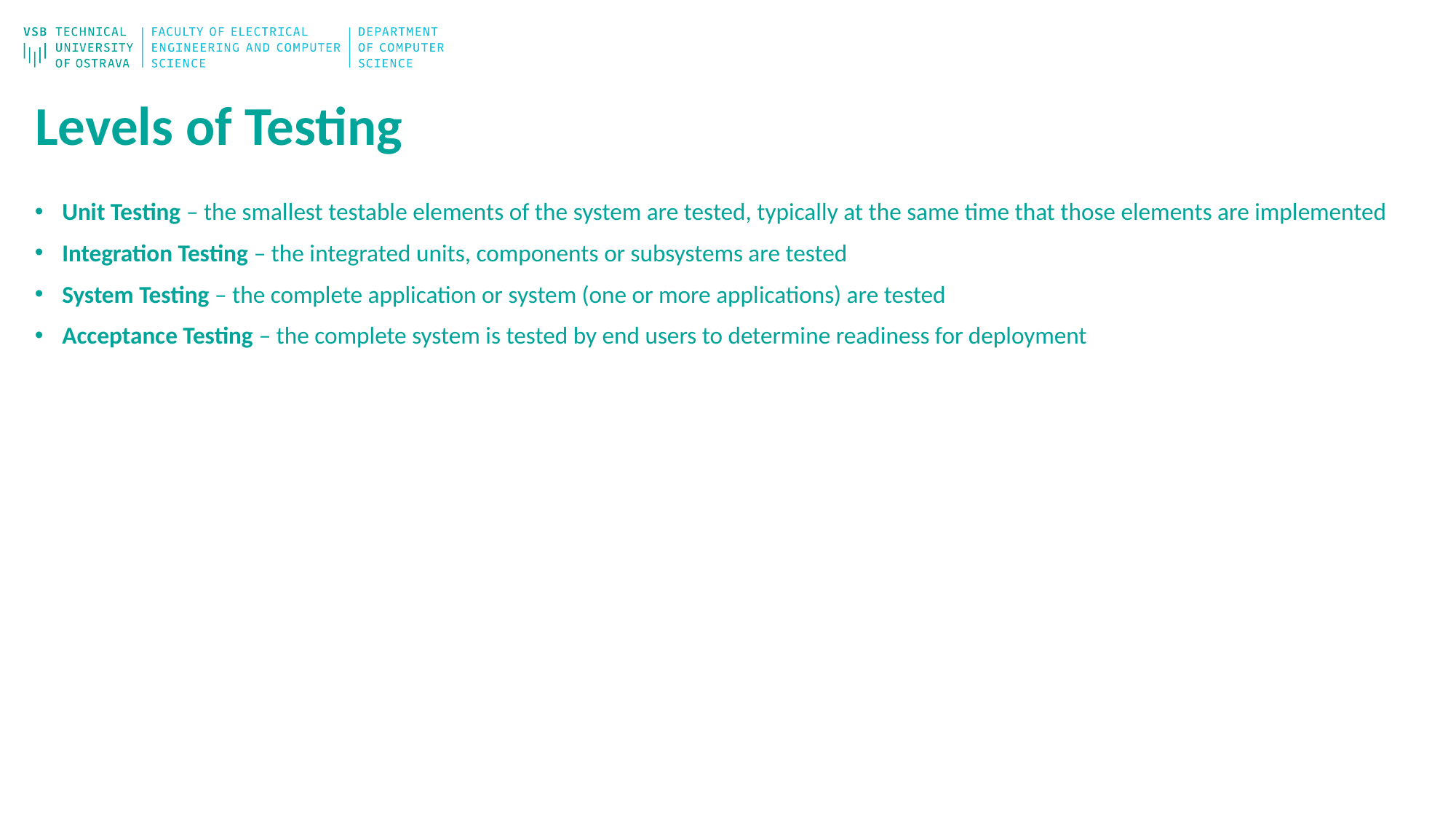

# Levels of Testing
Unit Testing – the smallest testable elements of the system are tested, typically at the same time that those elements are implemented
Integration Testing – the integrated units, components or subsystems are tested
System Testing – the complete application or system (one or more applications) are tested
Acceptance Testing – the complete system is tested by end users to determine readiness for deployment